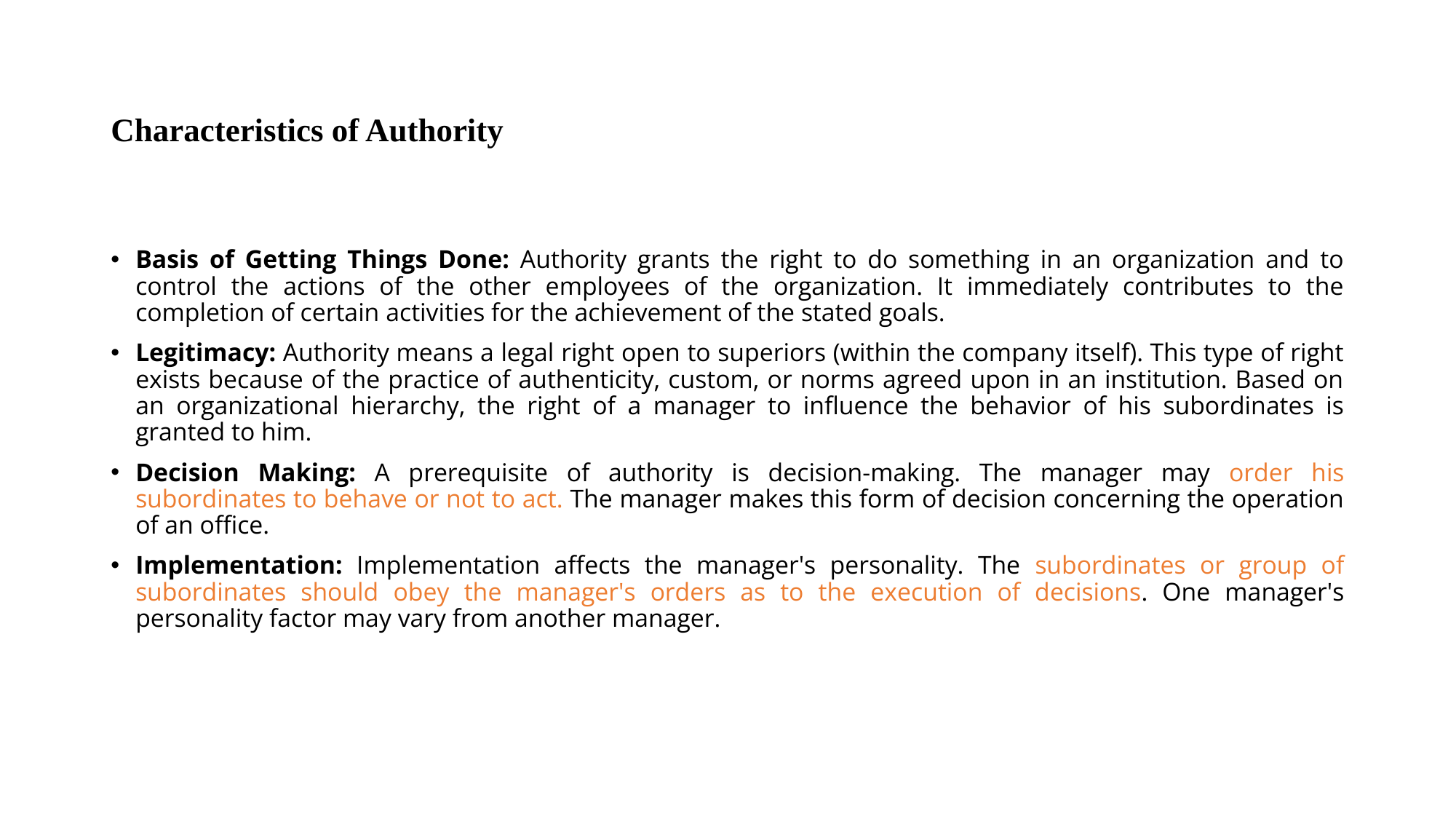

Characteristics of Authority

Basis of Getting Things Done: Authority grants the right to do something in an organization and to control the actions of the other employees of the organization. It immediately contributes to the completion of certain activities for the achievement of the stated goals.
Legitimacy: Authority means a legal right open to superiors (within the company itself). This type of right exists because of the practice of authenticity, custom, or norms agreed upon in an institution. Based on an organizational hierarchy, the right of a manager to influence the behavior of his subordinates is granted to him.
Decision Making: A prerequisite of authority is decision-making. The manager may order his subordinates to behave or not to act. The manager makes this form of decision concerning the operation of an office.
Implementation: Implementation affects the manager's personality. The subordinates or group of subordinates should obey the manager's orders as to the execution of decisions. One manager's personality factor may vary from another manager.